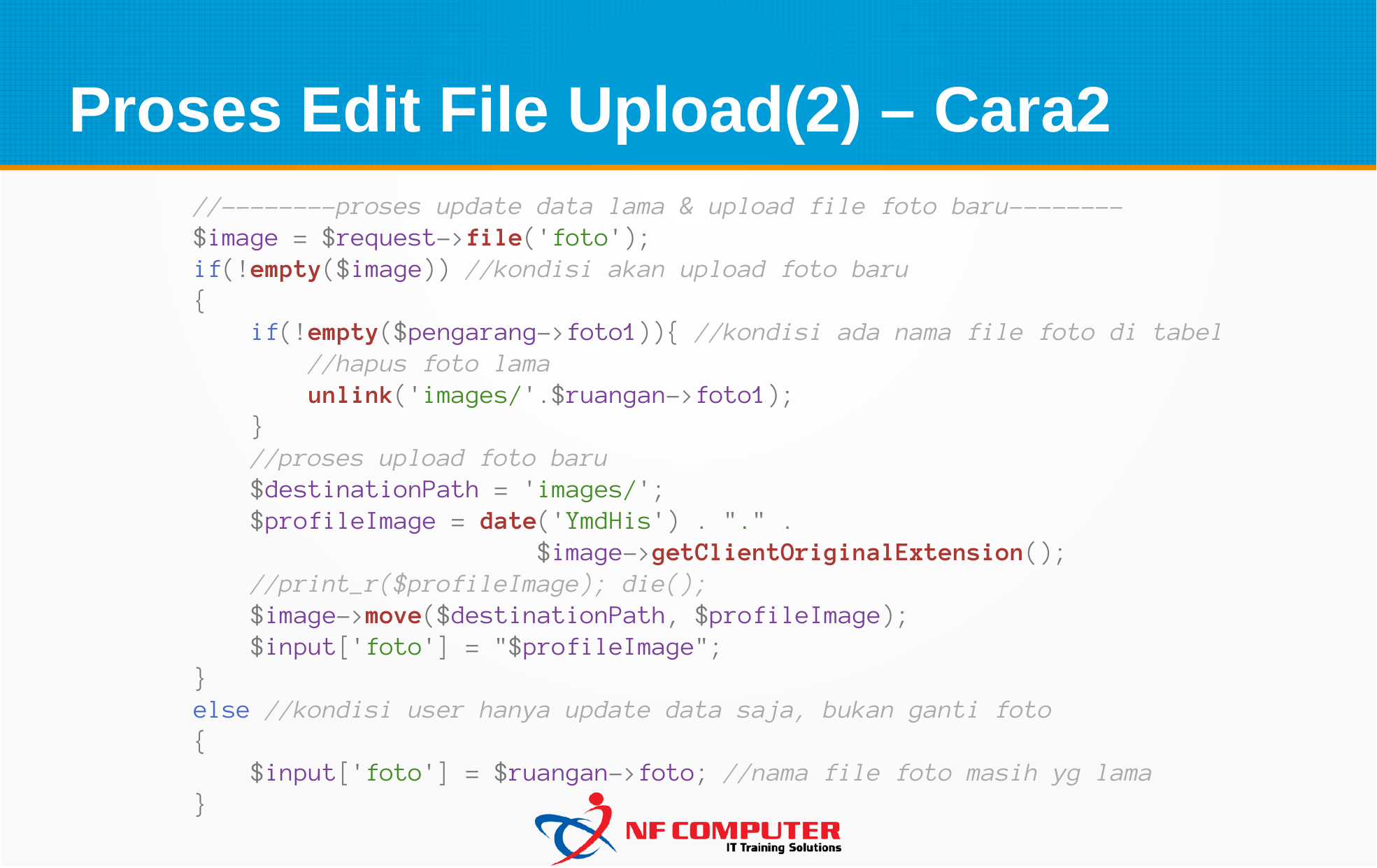

Proses Edit File Upload(2) – Cara2
        //--------proses update data lama & upload file foto baru--------
        $image = $request->file('foto');
        if(!empty($image)) //kondisi akan upload foto baru
        {
            if(!empty($pengarang->foto1)){ //kondisi ada nama file foto di tabel
                //hapus foto lama
                unlink('images/'.$ruangan->foto1);
            }
            //proses upload foto baru
            $destinationPath = 'images/';
            $profileImage = date('YmdHis') . "." .
                                $image->getClientOriginalExtension();
            //print_r($profileImage); die();
            $image->move($destinationPath, $profileImage);
            $input['foto'] = "$profileImage";
        }
        else //kondisi user hanya update data saja, bukan ganti foto
        {
            $input['foto'] = $ruangan->foto; //nama file foto masih yg lama
        }